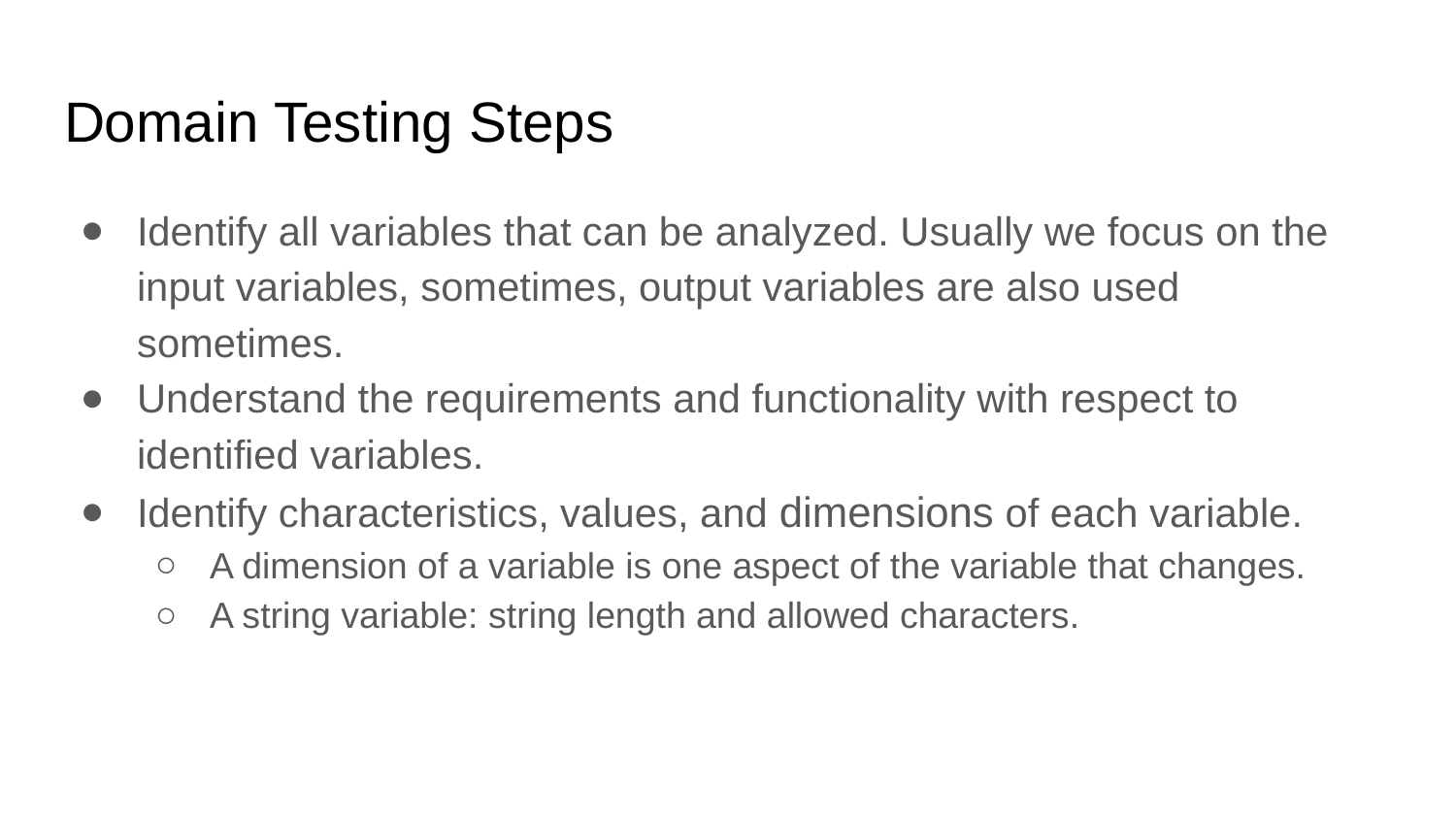

# Domain Testing Steps
Identify all variables that can be analyzed. Usually we focus on the input variables, sometimes, output variables are also used sometimes.
Understand the requirements and functionality with respect to identified variables.
Identify characteristics, values, and dimensions of each variable.
A dimension of a variable is one aspect of the variable that changes.
A string variable: string length and allowed characters.